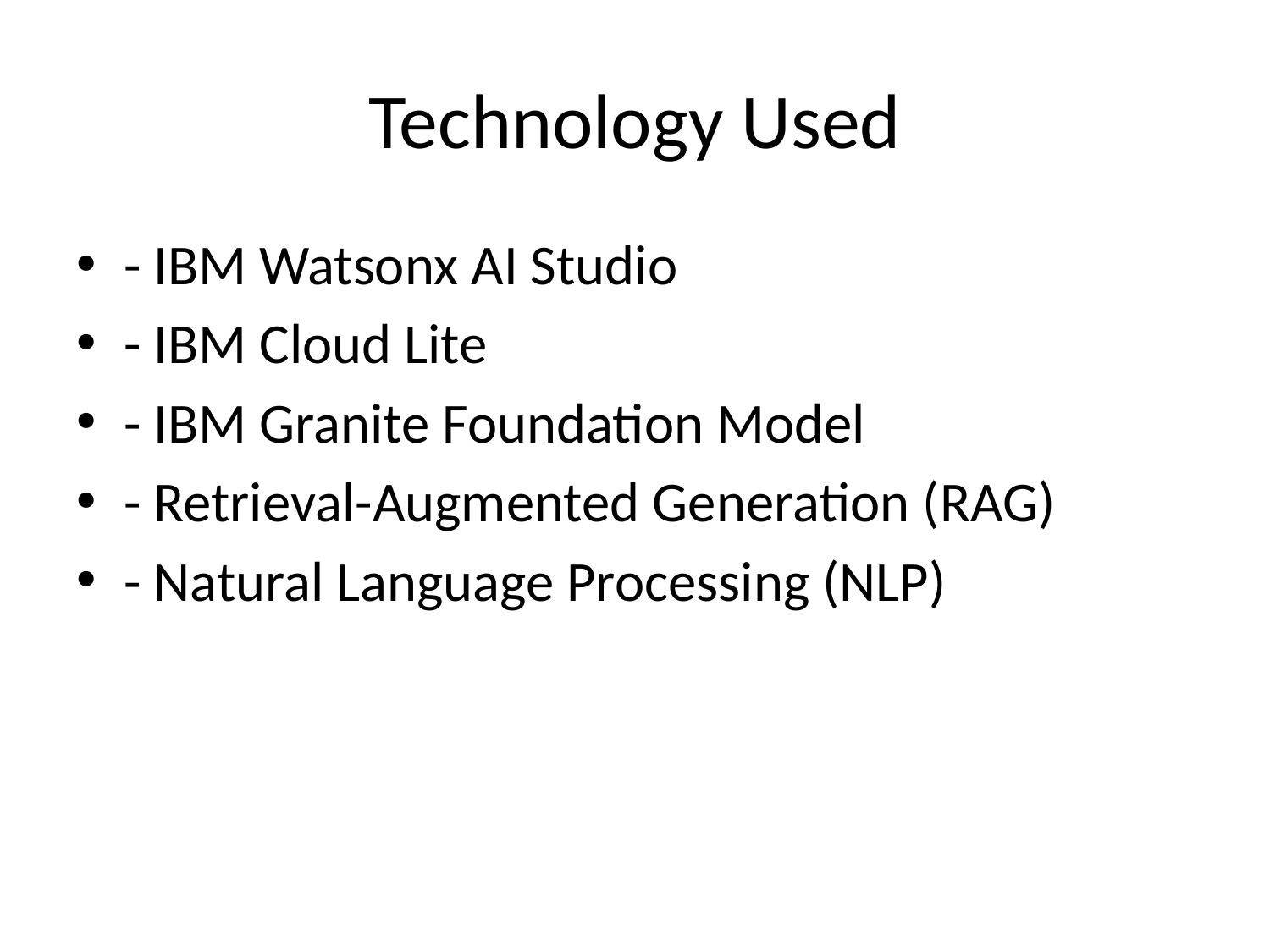

# Technology Used
- IBM Watsonx AI Studio
- IBM Cloud Lite
- IBM Granite Foundation Model
- Retrieval-Augmented Generation (RAG)
- Natural Language Processing (NLP)